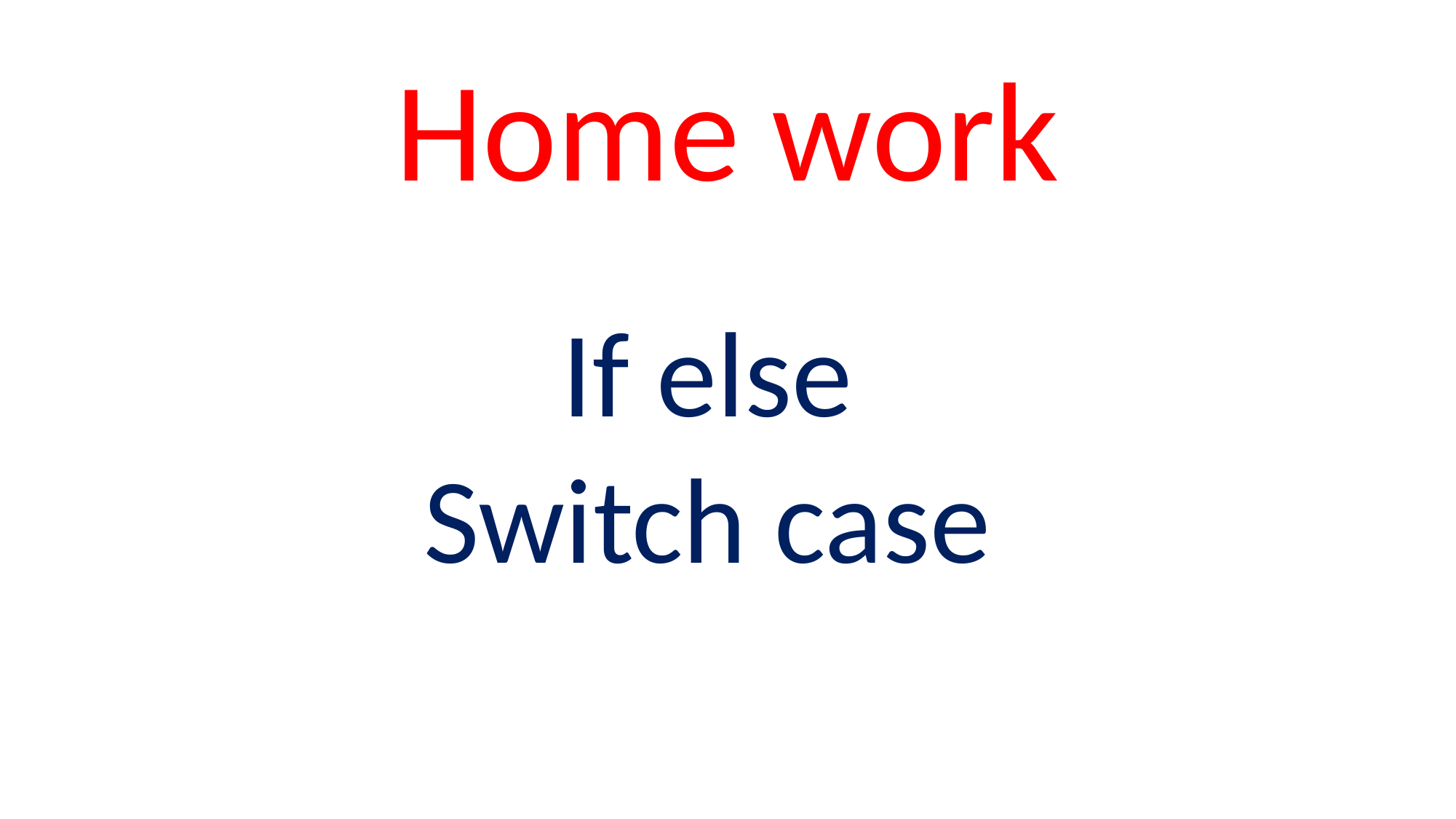

# Home work
If else
Switch case